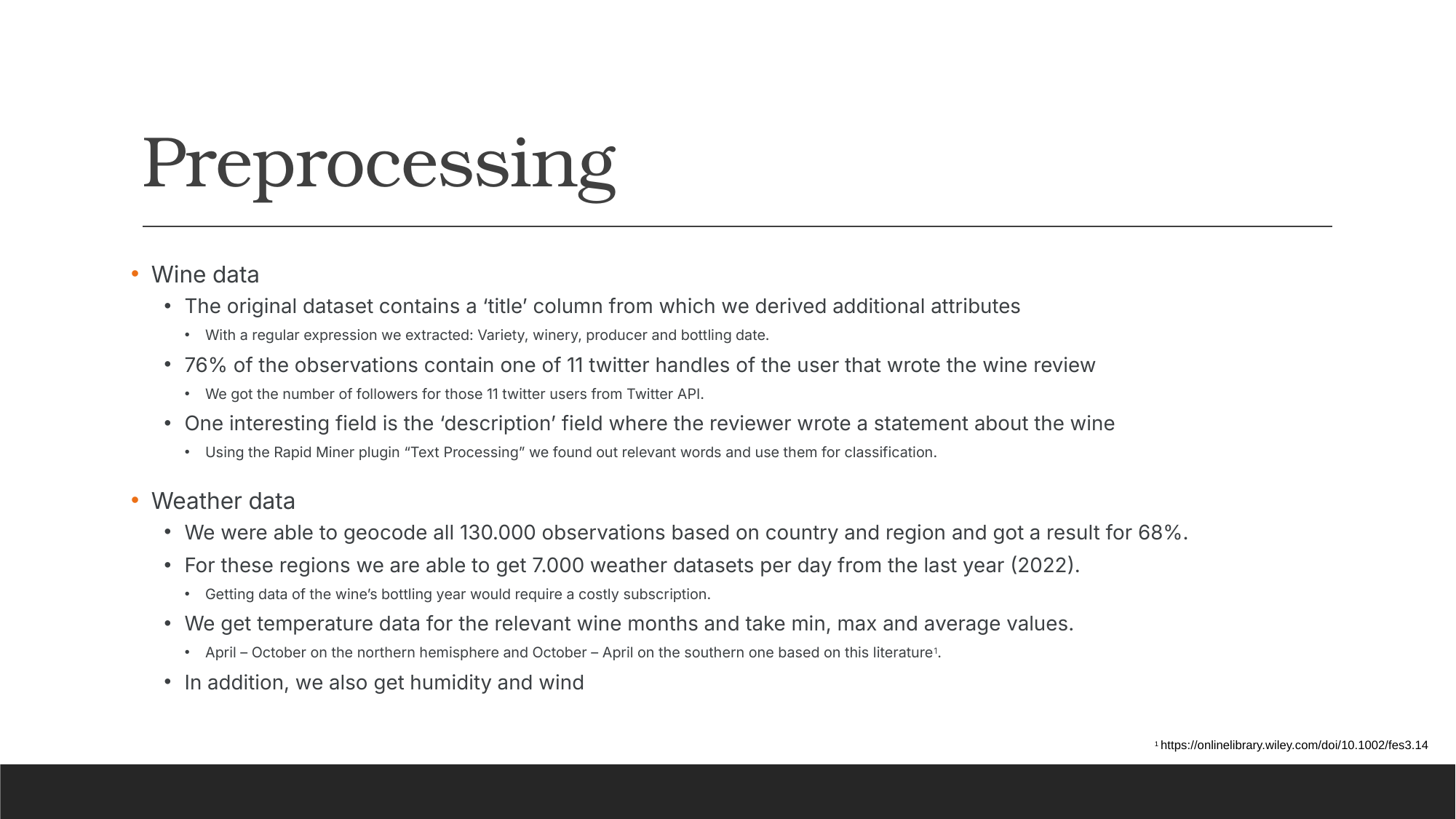

# Preprocessing
Wine data
The original dataset contains a ‘title’ column from which we derived additional attributes
With a regular expression we extracted: Variety, winery, producer and bottling date.
76% of the observations contain one of 11 twitter handles of the user that wrote the wine review
We got the number of followers for those 11 twitter users from Twitter API.
One interesting field is the ‘description’ field where the reviewer wrote a statement about the wine
Using the Rapid Miner plugin “Text Processing” we found out relevant words and use them for classification.
Weather data
We were able to geocode all 130.000 observations based on country and region and got a result for 68%.
For these regions we are able to get 7.000 weather datasets per day from the last year (2022).
Getting data of the wine’s bottling year would require a costly subscription.
We get temperature data for the relevant wine months and take min, max and average values.
April – October on the northern hemisphere and October – April on the southern one based on this literature1.
In addition, we also get humidity and wind

1 https://onlinelibrary.wiley.com/doi/10.1002/fes3.14